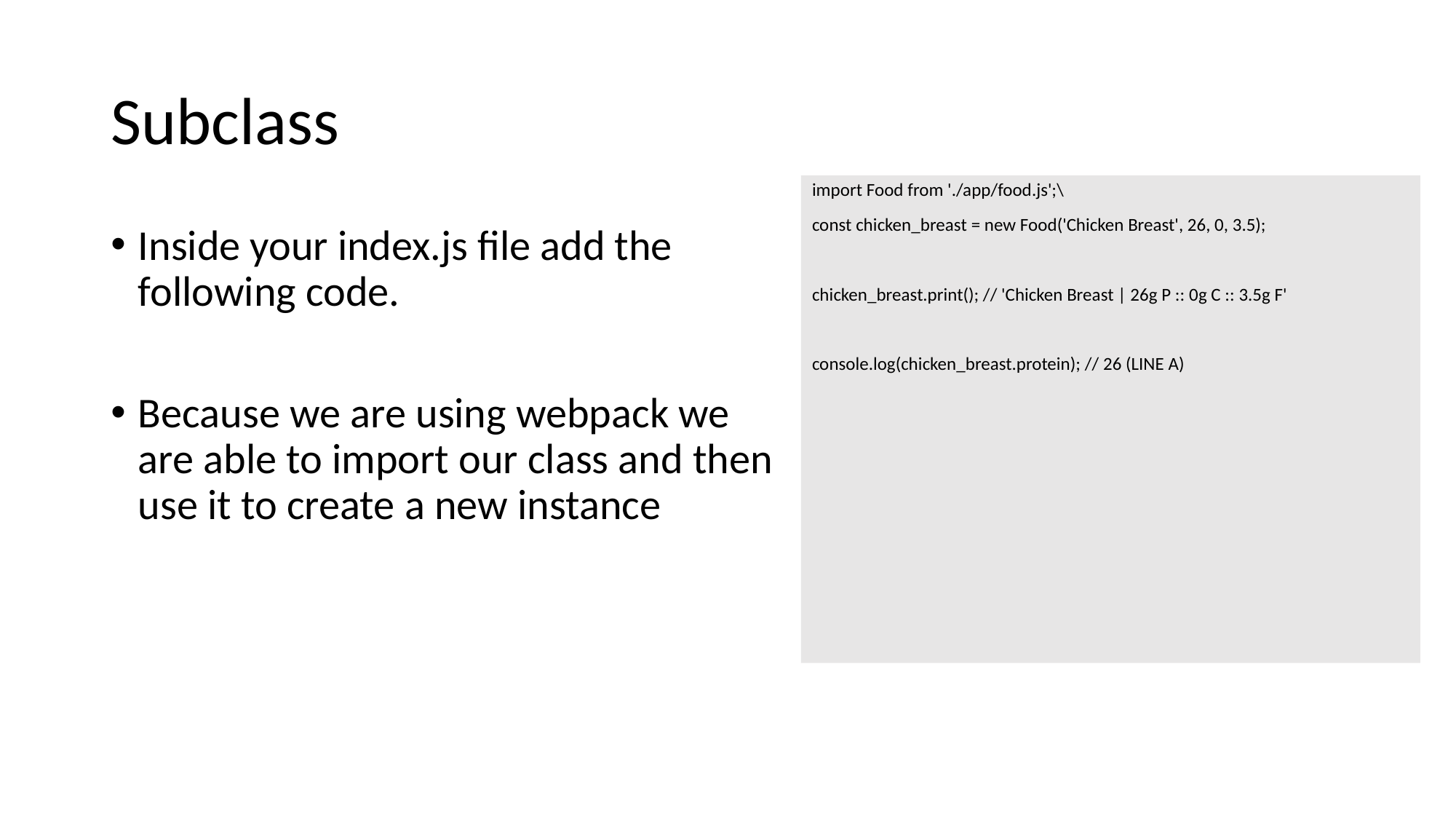

# Subclass
import Food from './app/food.js';\
const chicken_breast = new Food('Chicken Breast', 26, 0, 3.5);

chicken_breast.print(); // 'Chicken Breast | 26g P :: 0g C :: 3.5g F'

console.log(chicken_breast.protein); // 26 (LINE A)

Inside your index.js file add the following code.

Because we are using webpack we are able to import our class and then use it to create a new instance